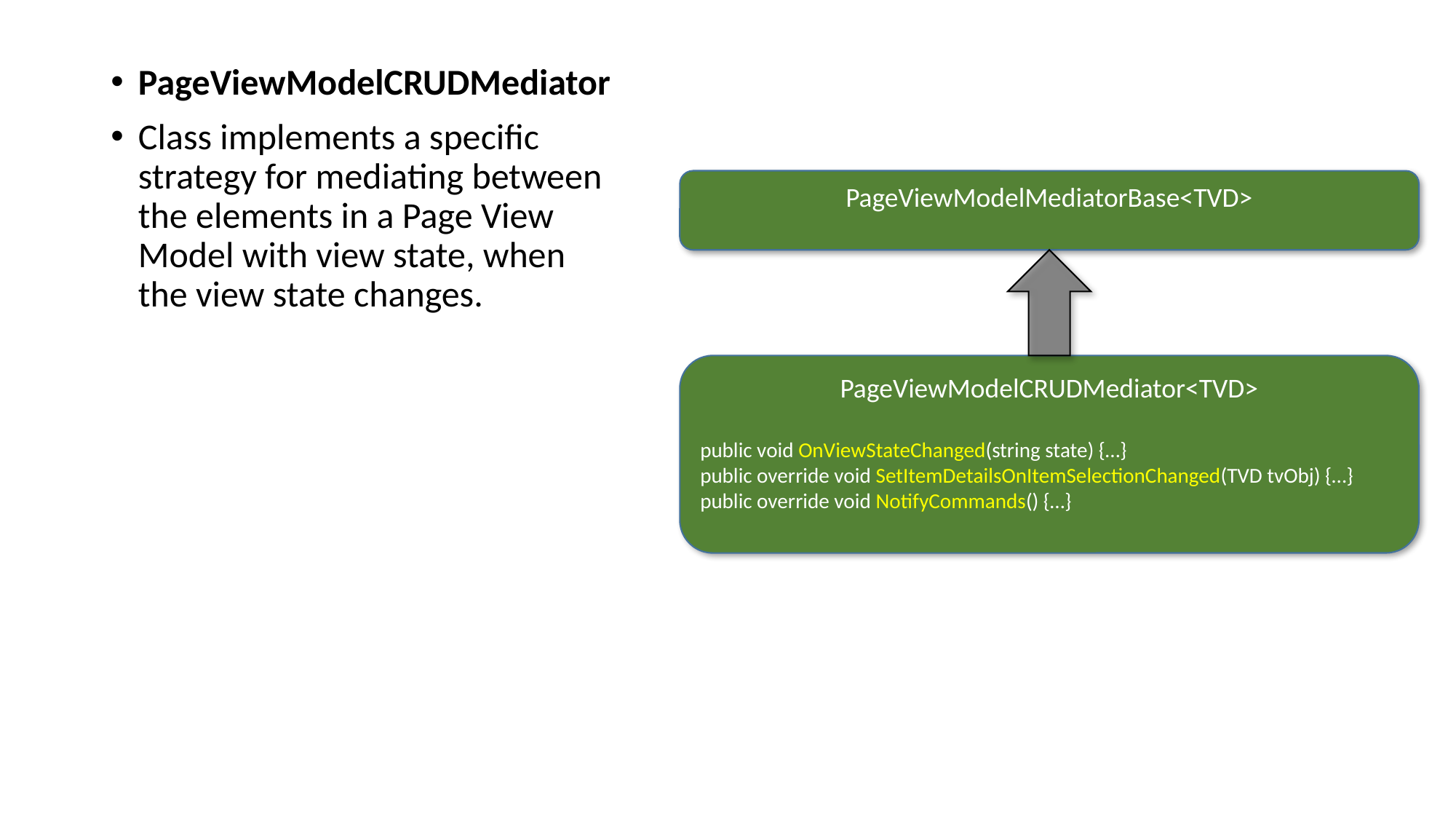

PageViewModelCRUDMediator
Class implements a specific strategy for mediating between the elements in a Page View Model with view state, when the view state changes.
PageViewModelMediatorBase<TVD>

PageViewModelCRUDMediator<TVD>

public void OnViewStateChanged(string state) {…}
public override void SetItemDetailsOnItemSelectionChanged(TVD tvObj) {…}
public override void NotifyCommands() {…}